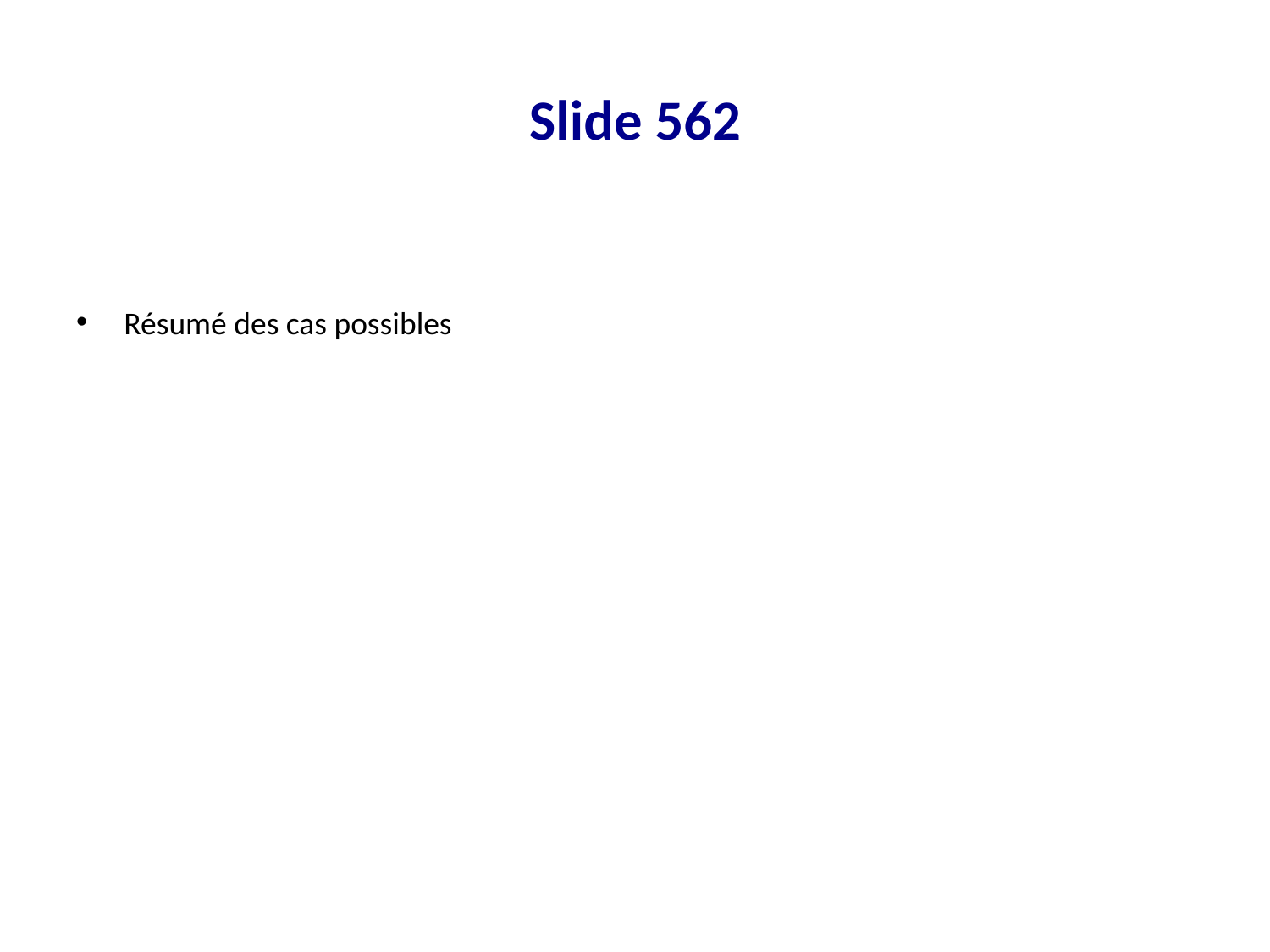

# Slide 562

Résumé des cas possibles